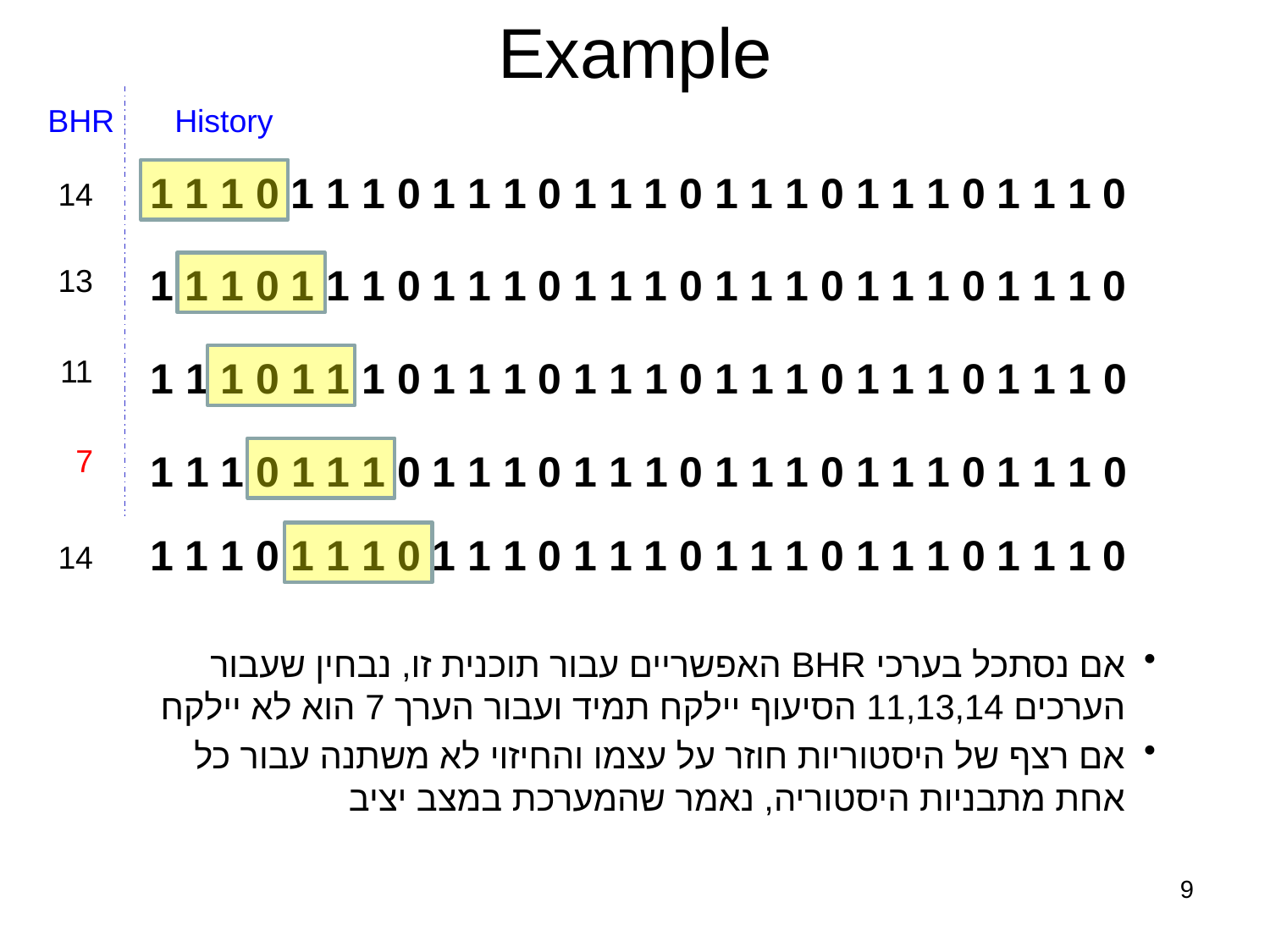

# Example
BHR	History
1 1 1 0 1 1 1 0 1 1 1 0 1 1 1 0 1 1 1 0 1 1 1 0 1 1 1 0

14
1 1 1 0 1 1 1 0 1 1 1 0 1 1 1 0 1 1 1 0 1 1 1 0 1 1 1 0

13
11
1 1 1 0 1 1 1 0 1 1 1 0 1 1 1 0 1 1 1 0 1 1 1 0 1 1 1 0

7
1 1 1 0 1 1 1 0 1 1 1 0 1 1 1 0 1 1 1 0 1 1 1 0 1 1 1 0

1 1 1 0 1 1 1 0 1 1 1 0 1 1 1 0 1 1 1 0 1 1 1 0 1 1 1 0

14
אם נסתכל בערכי BHR האפשריים עבור תוכנית זו, נבחין שעבור הערכים 11,13,14 הסיעוף יילקח תמיד ועבור הערך 7 הוא לא יילקח
אם רצף של היסטוריות חוזר על עצמו והחיזוי לא משתנה עבור כל אחת מתבניות היסטוריה, נאמר שהמערכת במצב יציב
9